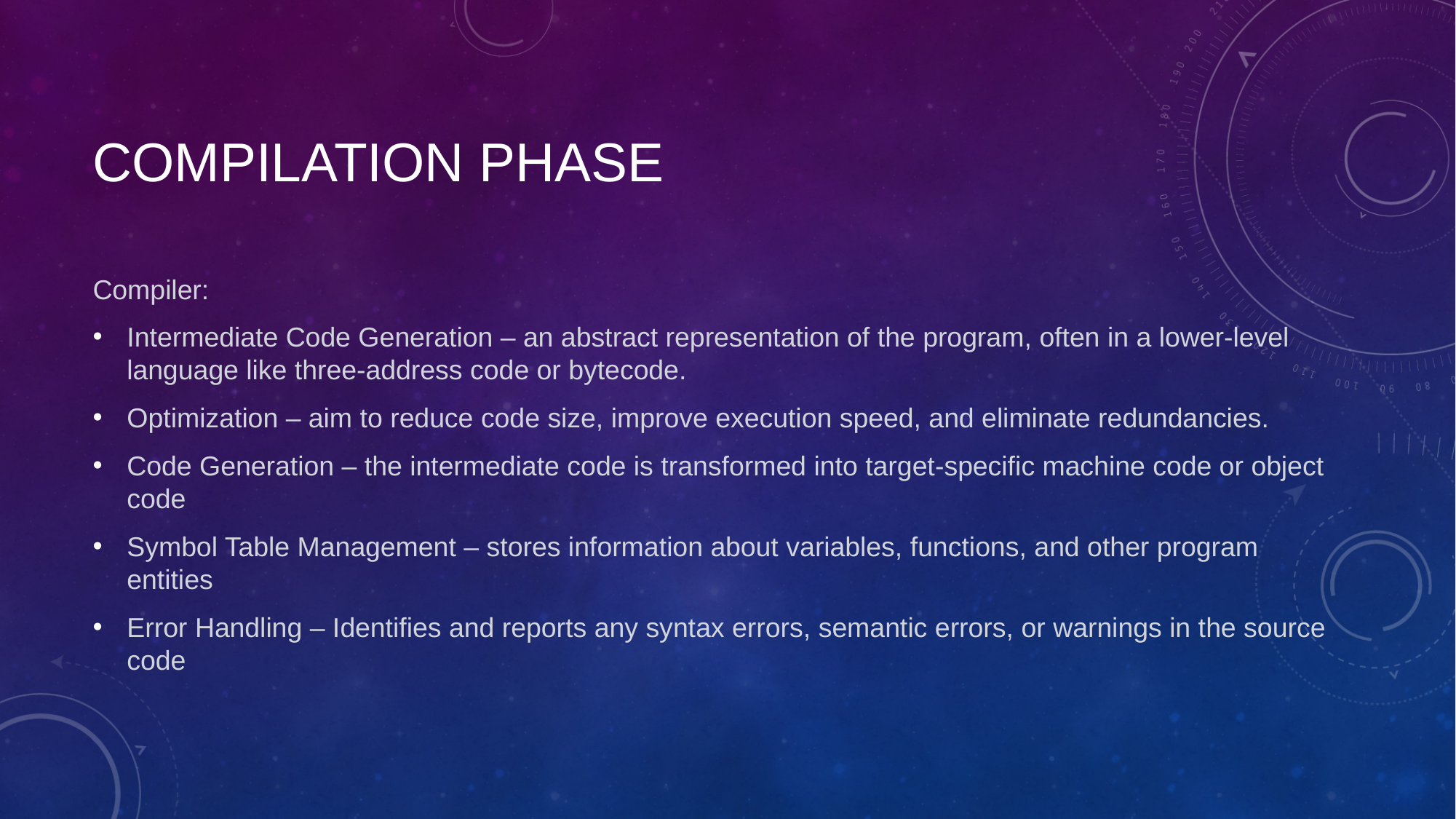

# Compilation Phase
Compiler:
Intermediate Code Generation – an abstract representation of the program, often in a lower-level language like three-address code or bytecode.
Optimization – aim to reduce code size, improve execution speed, and eliminate redundancies.
Code Generation – the intermediate code is transformed into target-specific machine code or object code
Symbol Table Management – stores information about variables, functions, and other program entities
Error Handling – Identifies and reports any syntax errors, semantic errors, or warnings in the source code